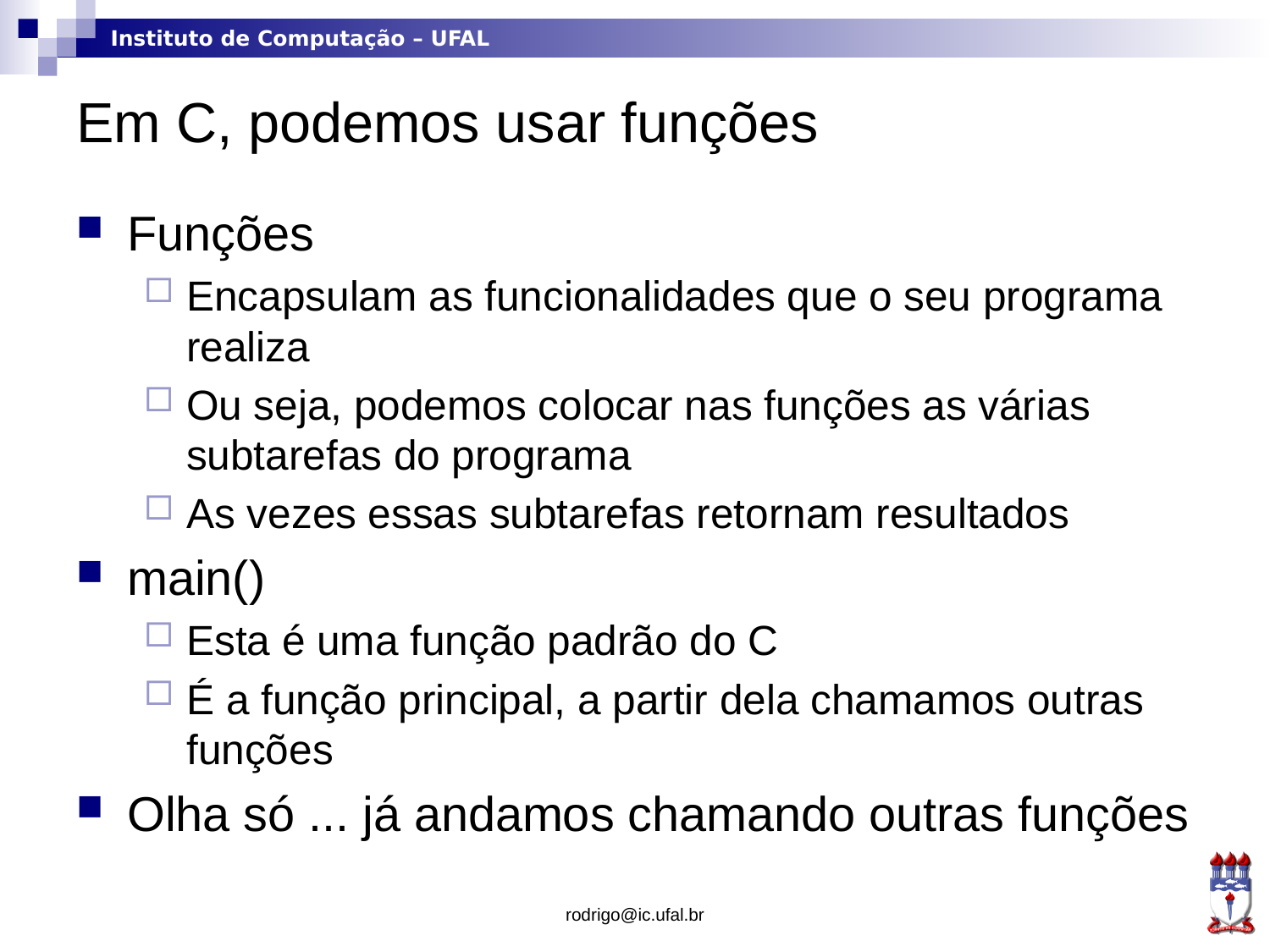

# Em C, podemos usar funções
Funções
Encapsulam as funcionalidades que o seu programa realiza
Ou seja, podemos colocar nas funções as várias subtarefas do programa
As vezes essas subtarefas retornam resultados
main()
Esta é uma função padrão do C
É a função principal, a partir dela chamamos outras funções
Olha só ... já andamos chamando outras funções

rodrigo@ic.ufal.br